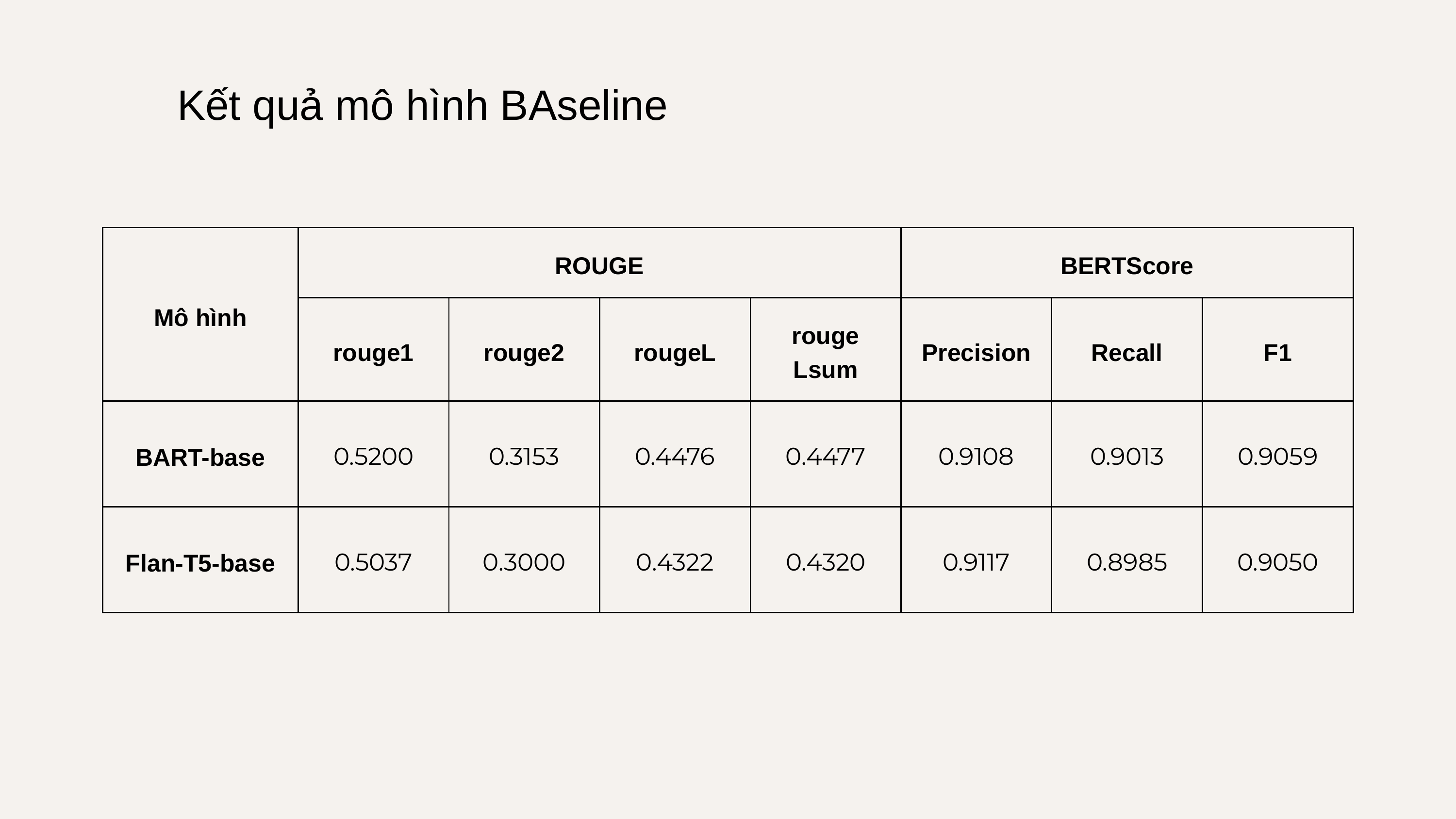

Kết quả mô hình BAseline
| Mô hình | ROUGE | ROUGE | ROUGE | ROUGE | BERTScore | BERTScore | BERTScore |
| --- | --- | --- | --- | --- | --- | --- | --- |
| Mô hình | rouge1 | rouge2 | rougeL | rouge Lsum | Precision | Recall | F1 |
| BART-base | 0.5200 | 0.3153 | 0.4476 | 0.4477 | 0.9108 | 0.9013 | 0.9059 |
| Flan-T5-base | 0.5037 | 0.3000 | 0.4322 | 0.4320 | 0.9117 | 0.8985 | 0.9050 |